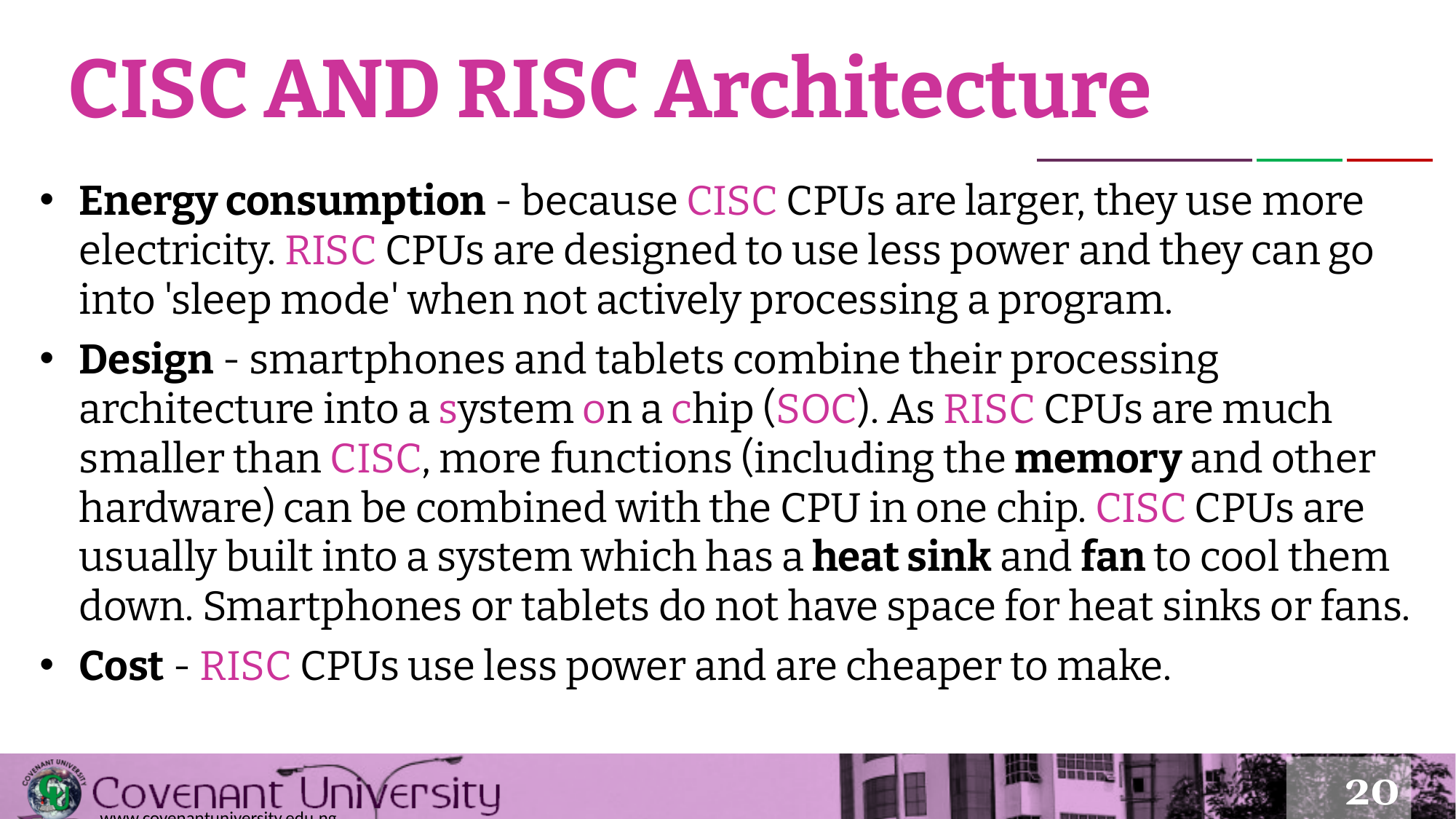

# CISC AND RISC Architecture
Energy consumption - because CISC CPUs are larger, they use more electricity. RISC CPUs are designed to use less power and they can go into 'sleep mode' when not actively processing a program.
Design - smartphones and tablets combine their processing architecture into a system on a chip (SOC). As RISC CPUs are much smaller than CISC, more functions (including the memory and other hardware) can be combined with the CPU in one chip. CISC CPUs are usually built into a system which has a heat sink and fan to cool them down. Smartphones or tablets do not have space for heat sinks or fans.
Cost - RISC CPUs use less power and are cheaper to make.